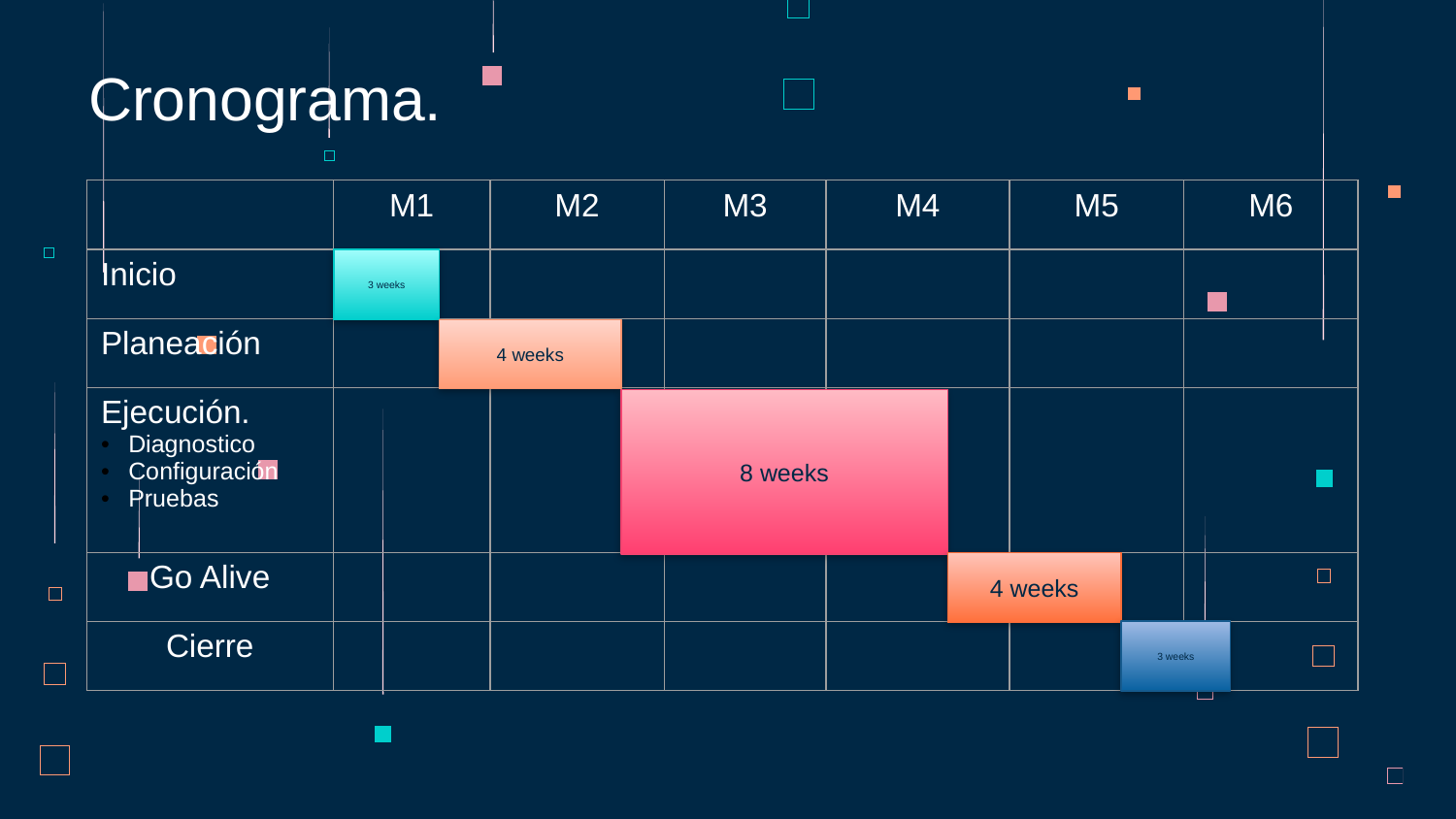

Cronograma.
|  | M1 | M2 | M3 | M4 | M5 | M6 |
| --- | --- | --- | --- | --- | --- | --- |
| Inicio |  |  |  |  |  |  |
| Planeación |  |  |  |  |  |  |
| Ejecución. Diagnostico Configuración Pruebas |  |  |  |  |  |  |
| Go Alive |  |  |  |  |  |  |
| Cierre |  |  |  |  |  |  |
3 weeks
4 weeks
8 weeks
4 weeks
3 weeks